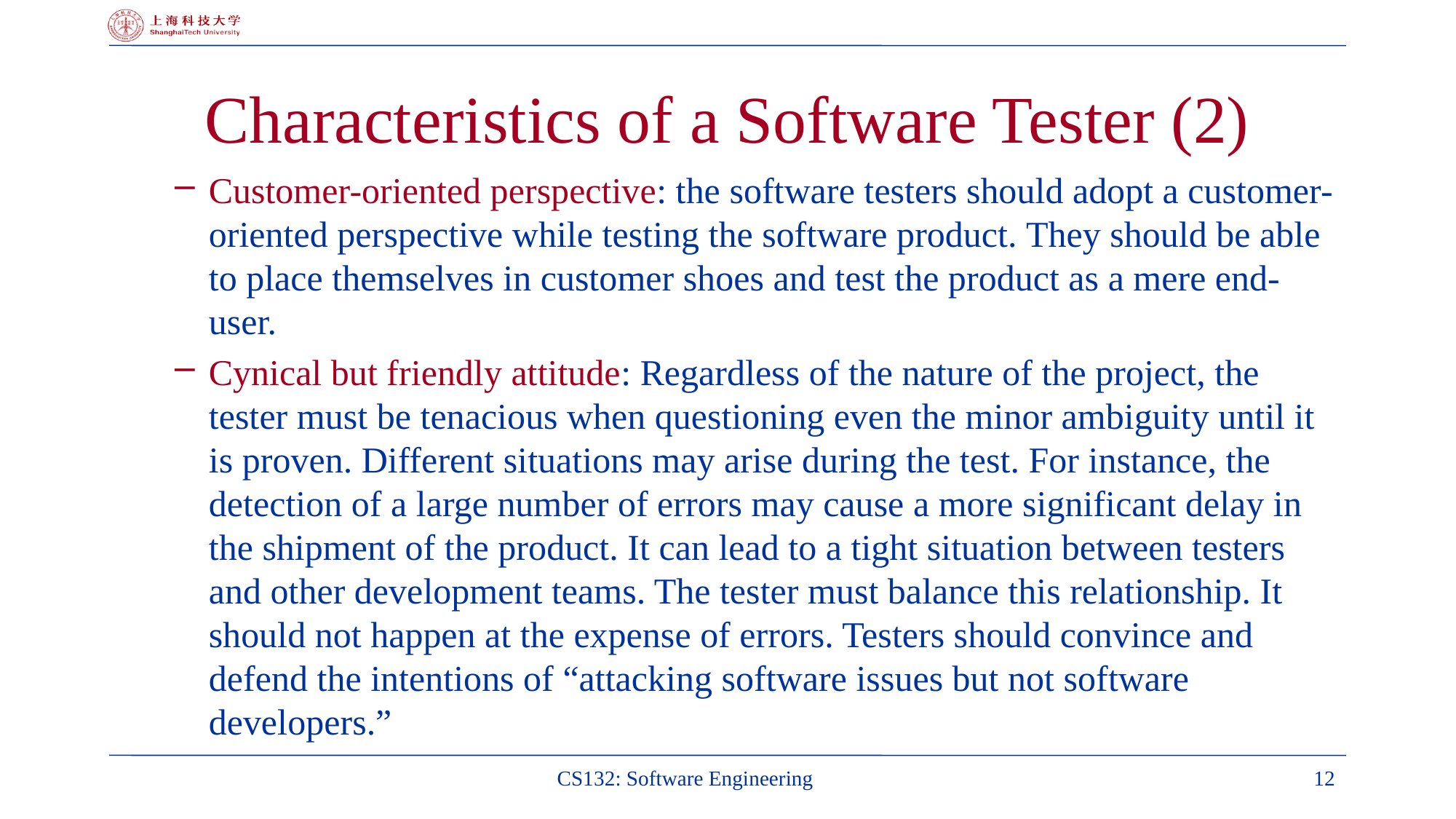

# Characteristics of a Software Tester (2)
Customer-oriented perspective: the software testers should adopt a customer-oriented perspective while testing the software product. They should be able to place themselves in customer shoes and test the product as a mere end-user.
Cynical but friendly attitude: Regardless of the nature of the project, the tester must be tenacious when questioning even the minor ambiguity until it is proven. Different situations may arise during the test. For instance, the detection of a large number of errors may cause a more significant delay in the shipment of the product. It can lead to a tight situation between testers and other development teams. The tester must balance this relationship. It should not happen at the expense of errors. Testers should convince and defend the intentions of “attacking software issues but not software developers.”

CS132: Software Engineering
12